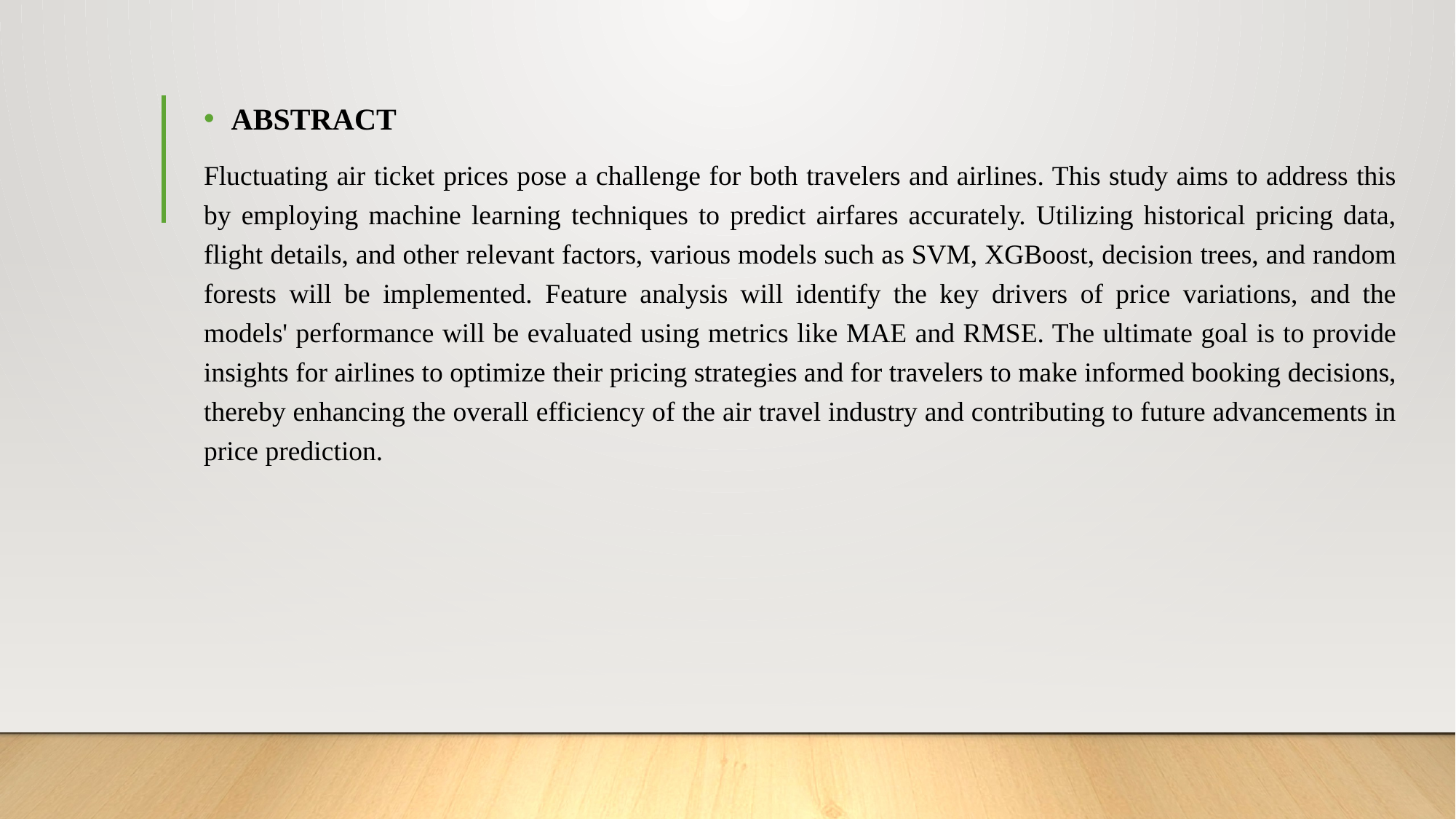

ABSTRACT
Fluctuating air ticket prices pose a challenge for both travelers and airlines. This study aims to address this by employing machine learning techniques to predict airfares accurately. Utilizing historical pricing data, flight details, and other relevant factors, various models such as SVM, XGBoost, decision trees, and random forests will be implemented. Feature analysis will identify the key drivers of price variations, and the models' performance will be evaluated using metrics like MAE and RMSE. The ultimate goal is to provide insights for airlines to optimize their pricing strategies and for travelers to make informed booking decisions, thereby enhancing the overall efficiency of the air travel industry and contributing to future advancements in price prediction.